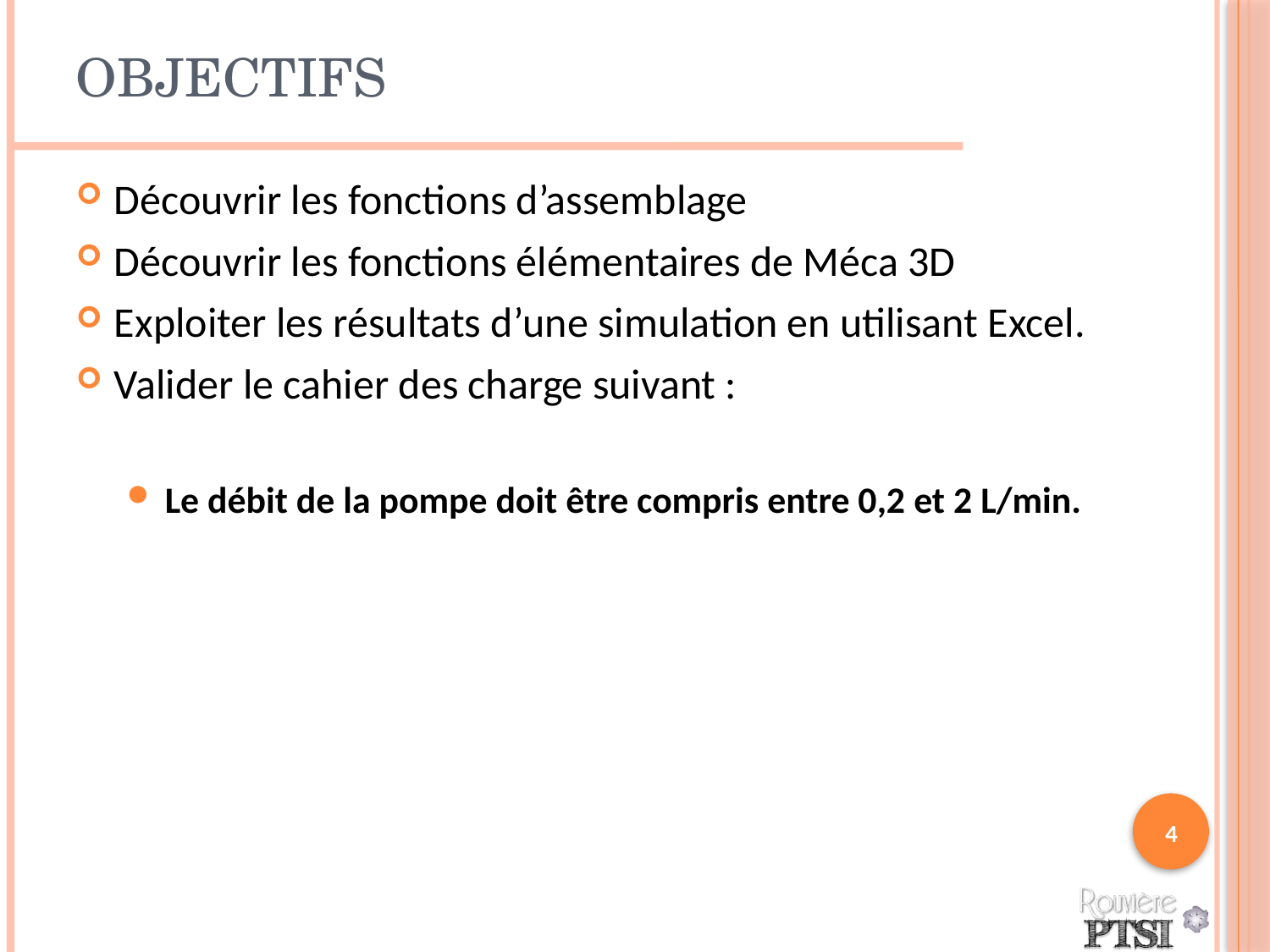

# Objectifs
Découvrir les fonctions d’assemblage
Découvrir les fonctions élémentaires de Méca 3D
Exploiter les résultats d’une simulation en utilisant Excel.
Valider le cahier des charge suivant :

Le débit de la pompe doit être compris entre 0,2 et 2 L/min.
4